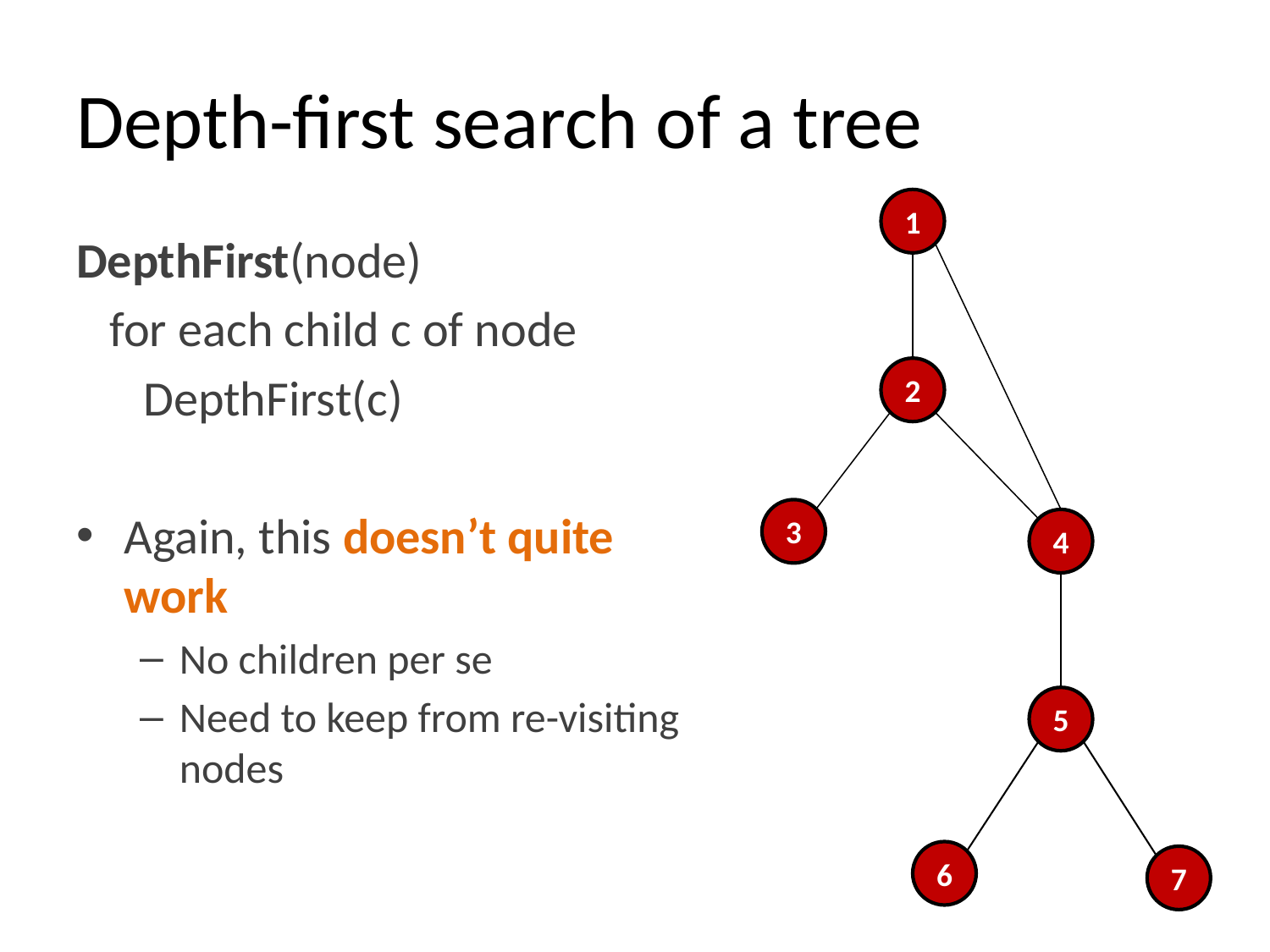

# Depth-first search of a tree
1
DepthFirst(node)
   for each child c of node
      DepthFirst(c)

Again, this doesn’t quite work
No children per se
Need to keep from re-visiting nodes

2
3
4
5
6
7